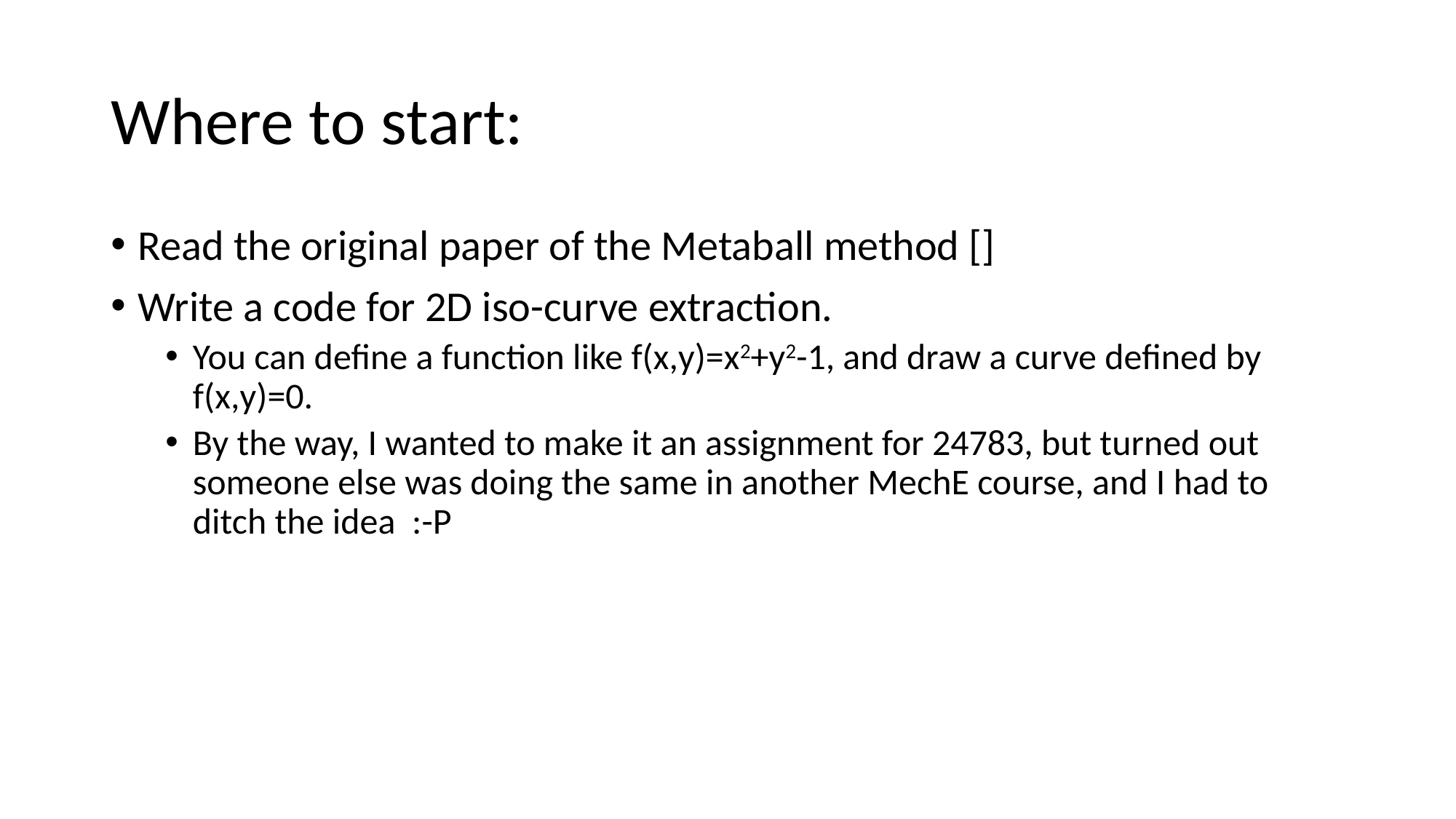

# Where to start:
Read the original paper of the Metaball method []
Write a code for 2D iso-curve extraction.
You can define a function like f(x,y)=x2+y2-1, and draw a curve defined by f(x,y)=0.
By the way, I wanted to make it an assignment for 24783, but turned out someone else was doing the same in another MechE course, and I had to ditch the idea  :-P